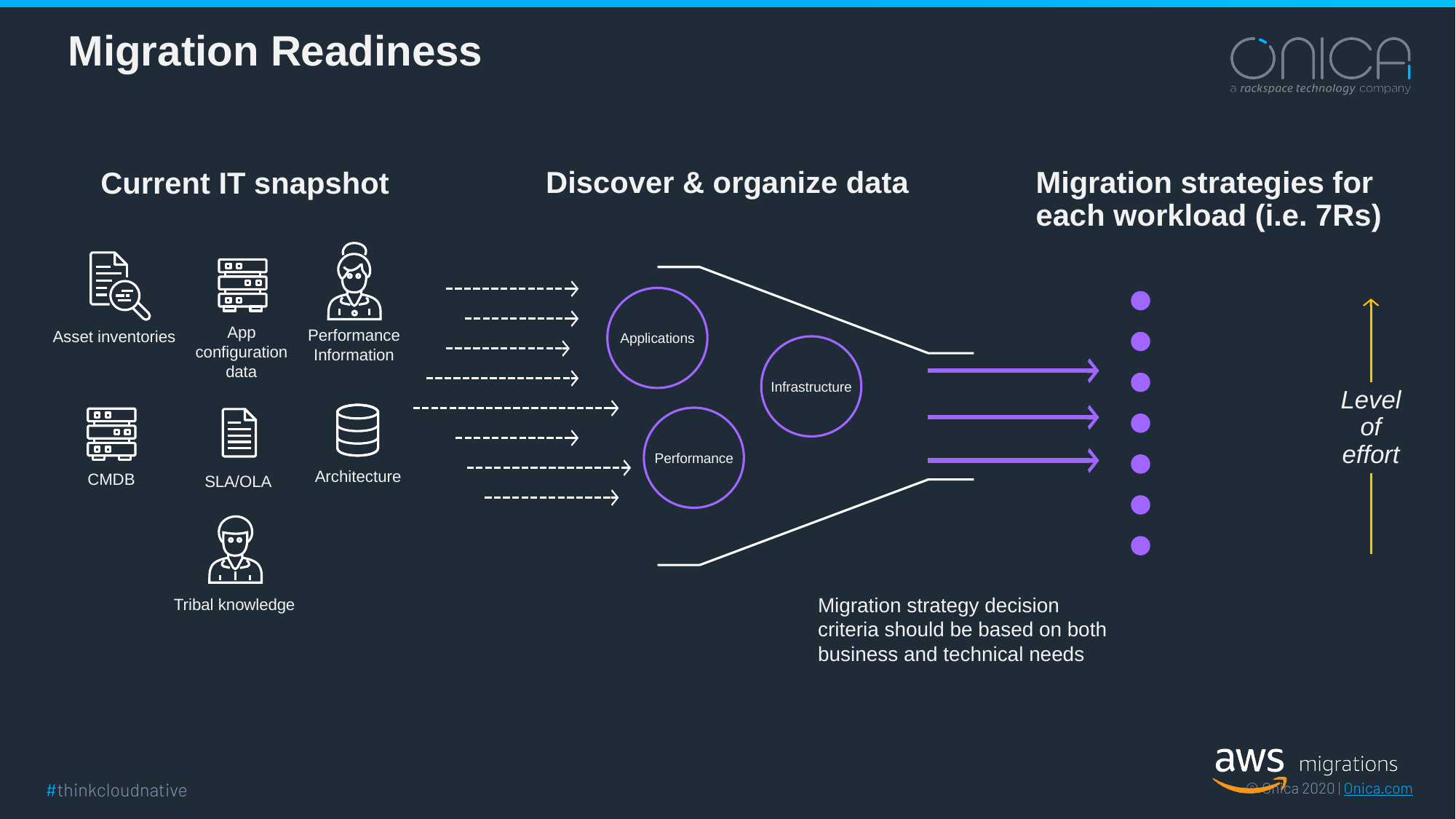

Migration Readiness
Discover & organize data
Migration strategies for each workload (i.e. 7Rs)
Current IT snapshot

Applications
Refactor
App configuration data
Performance Information
Asset inventories
Re-platform
Infrastructure
Repurchase
Level
of
effort

Performance

Rehost
Relocate
Architecture
CMDB
SLA/OLA

Retain

Retire
Migration strategy decision criteria should be based on both business and technical needs
Tribal knowledge